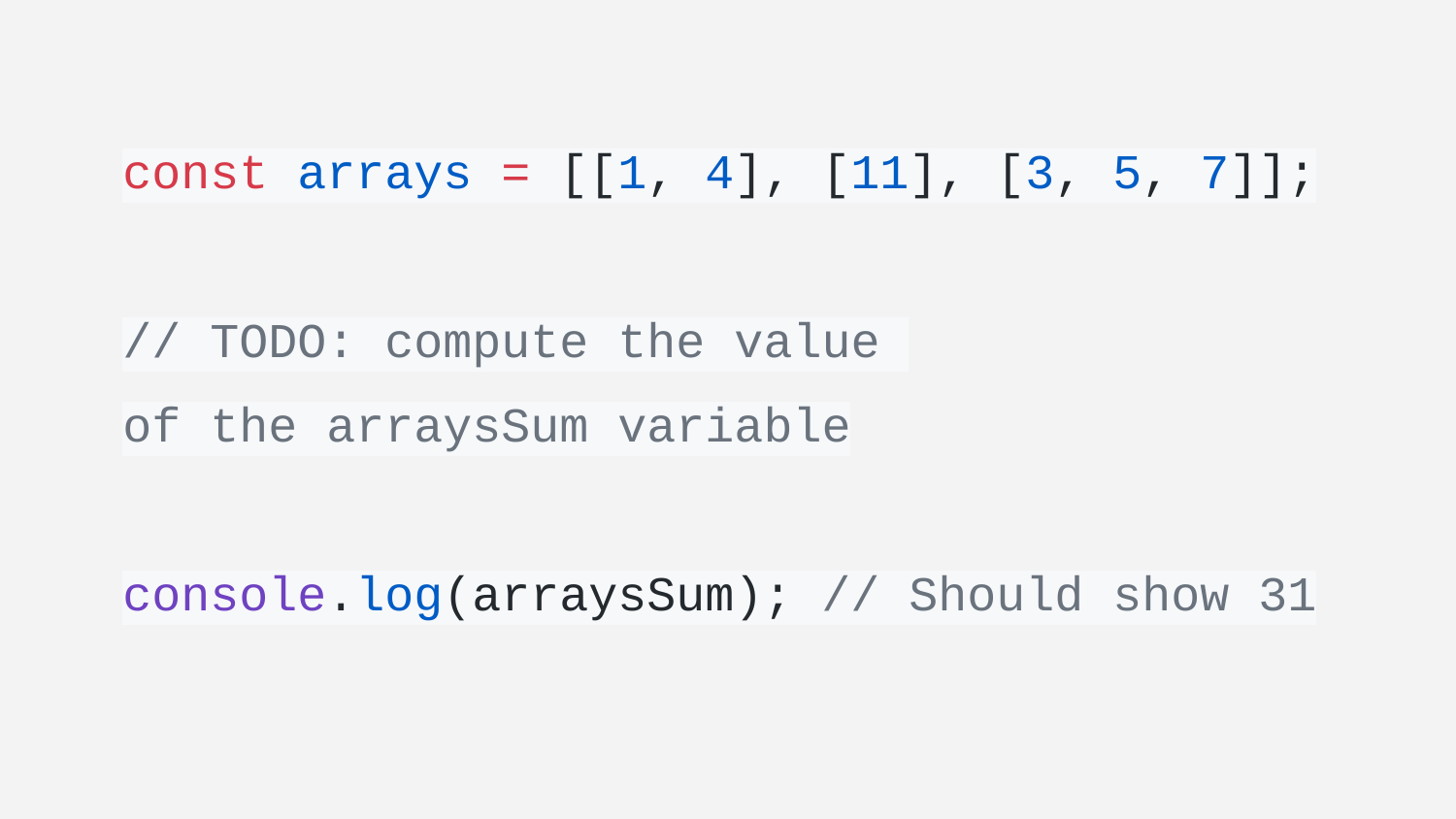

# const arrays = [[1, 4], [11], [3, 5, 7]];

// TODO: compute the value
of the arraysSum variable

console.log(arraysSum); // Should show 31